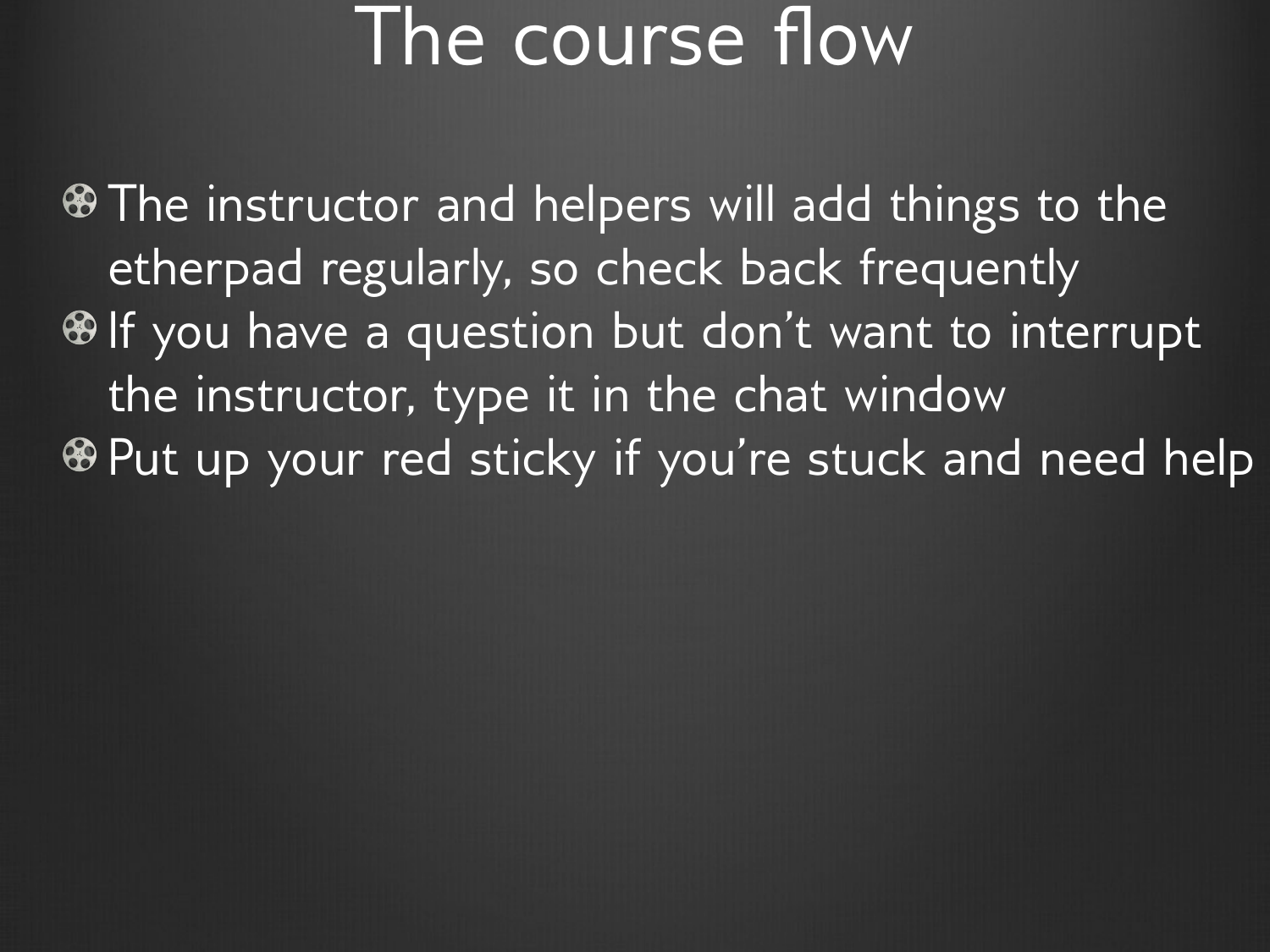

The course flow
The instructor and helpers will add things to the etherpad regularly, so check back frequently
If you have a question but don’t want to interrupt the instructor, type it in the chat window
Put up your red sticky if you’re stuck and need help